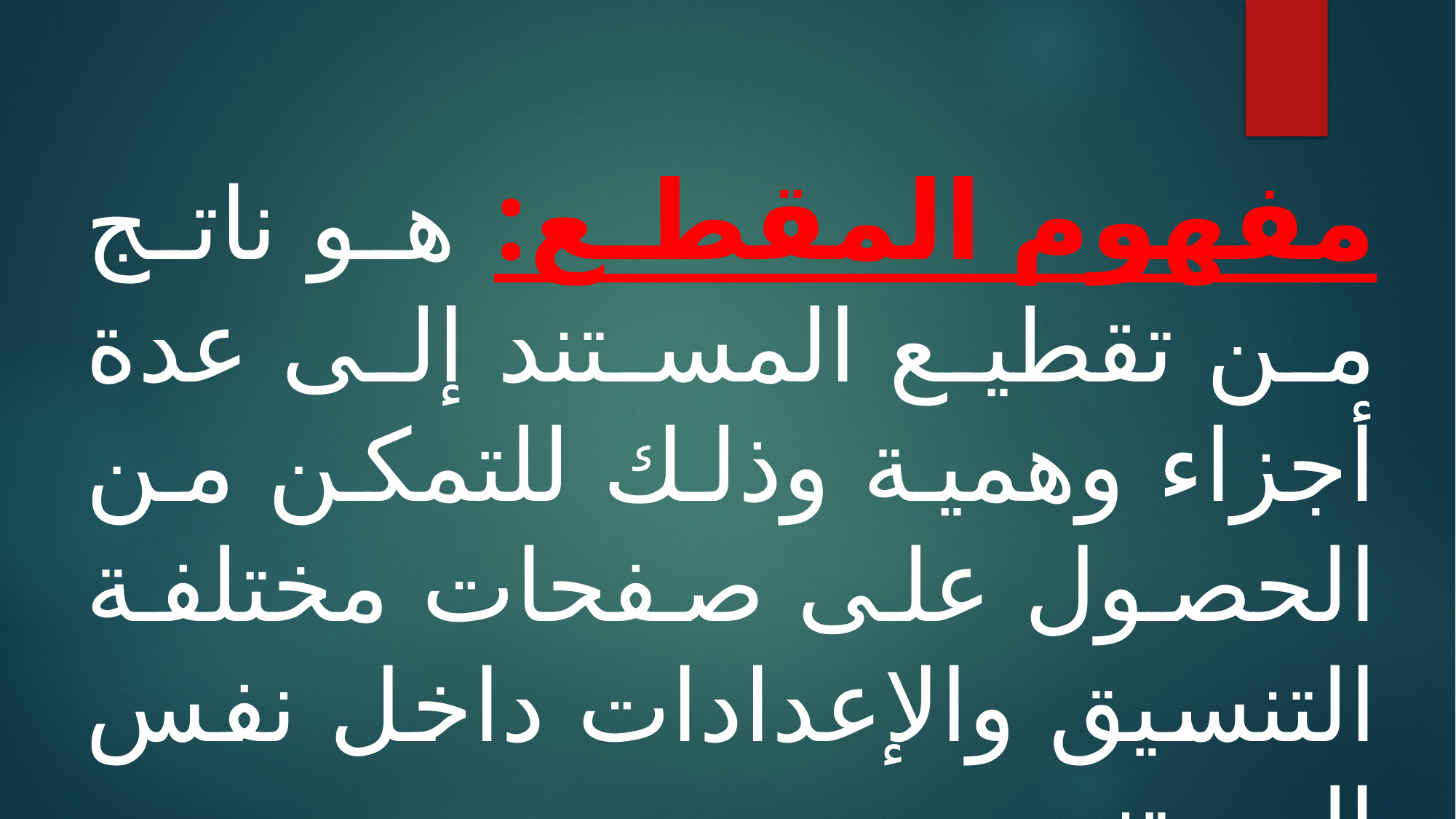

مفهوم المقطع: هو ناتج من تقطيع المستند إلى عدة أجزاء وهمية وذلك للتمكن من الحصول على صفحات مختلفة التنسيق والإعدادات داخل نفس المستند.